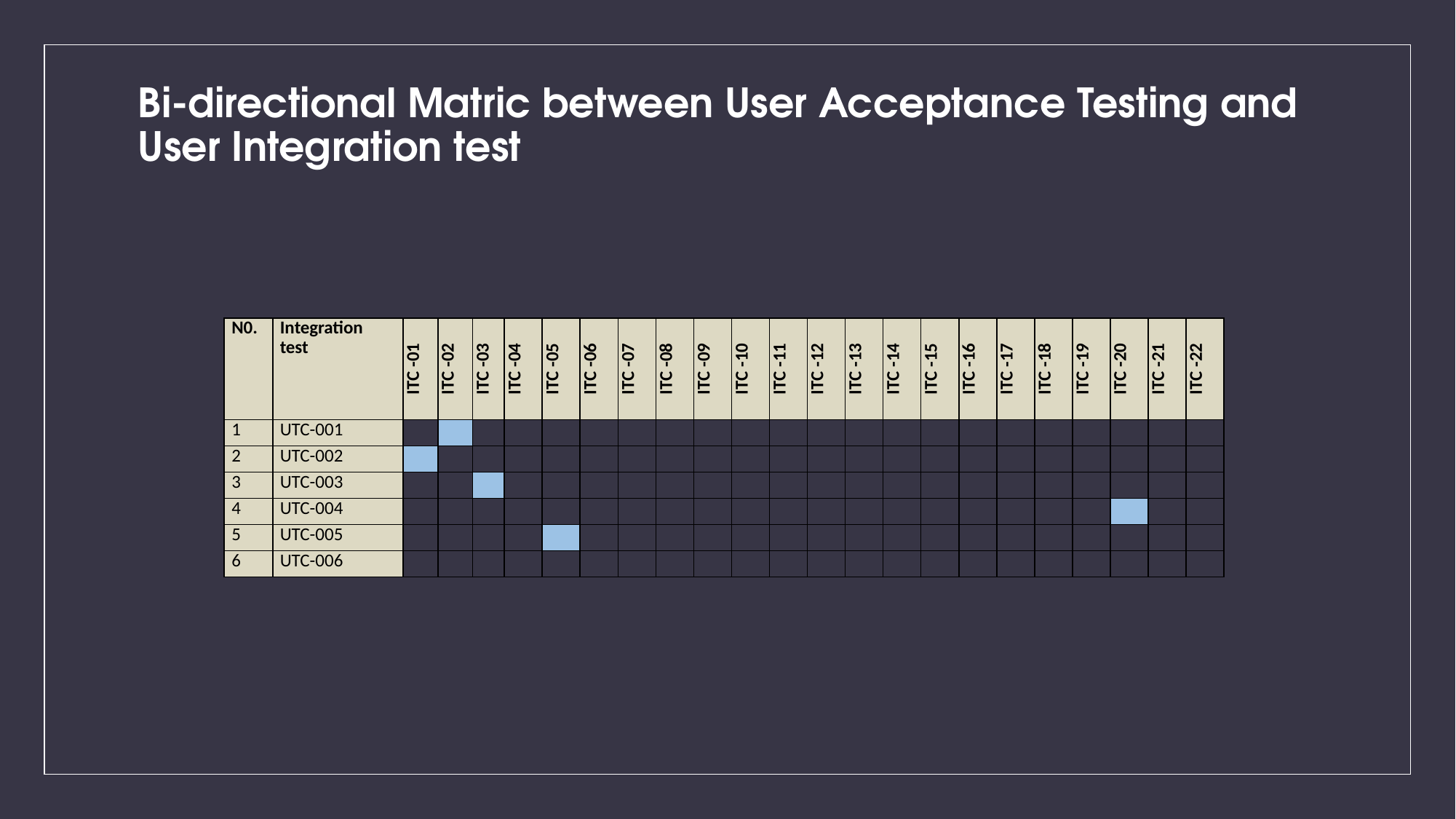

# Bi-directional Matric between User Acceptance Testing and User Integration test
| N0. | Integration test | ITC -01 | ITC -02 | ITC -03 | ITC -04 | ITC -05 | ITC -06 | ITC -07 | ITC -08 | ITC -09 | ITC -10 | ITC -11 | ITC -12 | ITC -13 | ITC -14 | ITC -15 | ITC -16 | ITC -17 | ITC -18 | ITC -19 | ITC -20 | ITC -21 | ITC -22 |
| --- | --- | --- | --- | --- | --- | --- | --- | --- | --- | --- | --- | --- | --- | --- | --- | --- | --- | --- | --- | --- | --- | --- | --- |
| 1 | UTC-001 |  |  |  |  |  |  |  |  |  |  |  |  |  |  |  |  |  |  |  |  |  |  |
| 2 | UTC-002 |  |  |  |  |  |  |  |  |  |  |  |  |  |  |  |  |  |  |  |  |  |  |
| 3 | UTC-003 |  |  |  |  |  |  |  |  |  |  |  |  |  |  |  |  |  |  |  |  |  |  |
| 4 | UTC-004 |  |  |  |  |  |  |  |  |  |  |  |  |  |  |  |  |  |  |  |  |  |  |
| 5 | UTC-005 |  |  |  |  |  |  |  |  |  |  |  |  |  |  |  |  |  |  |  |  |  |  |
| 6 | UTC-006 |  |  |  |  |  |  |  |  |  |  |  |  |  |  |  |  |  |  |  |  |  |  |